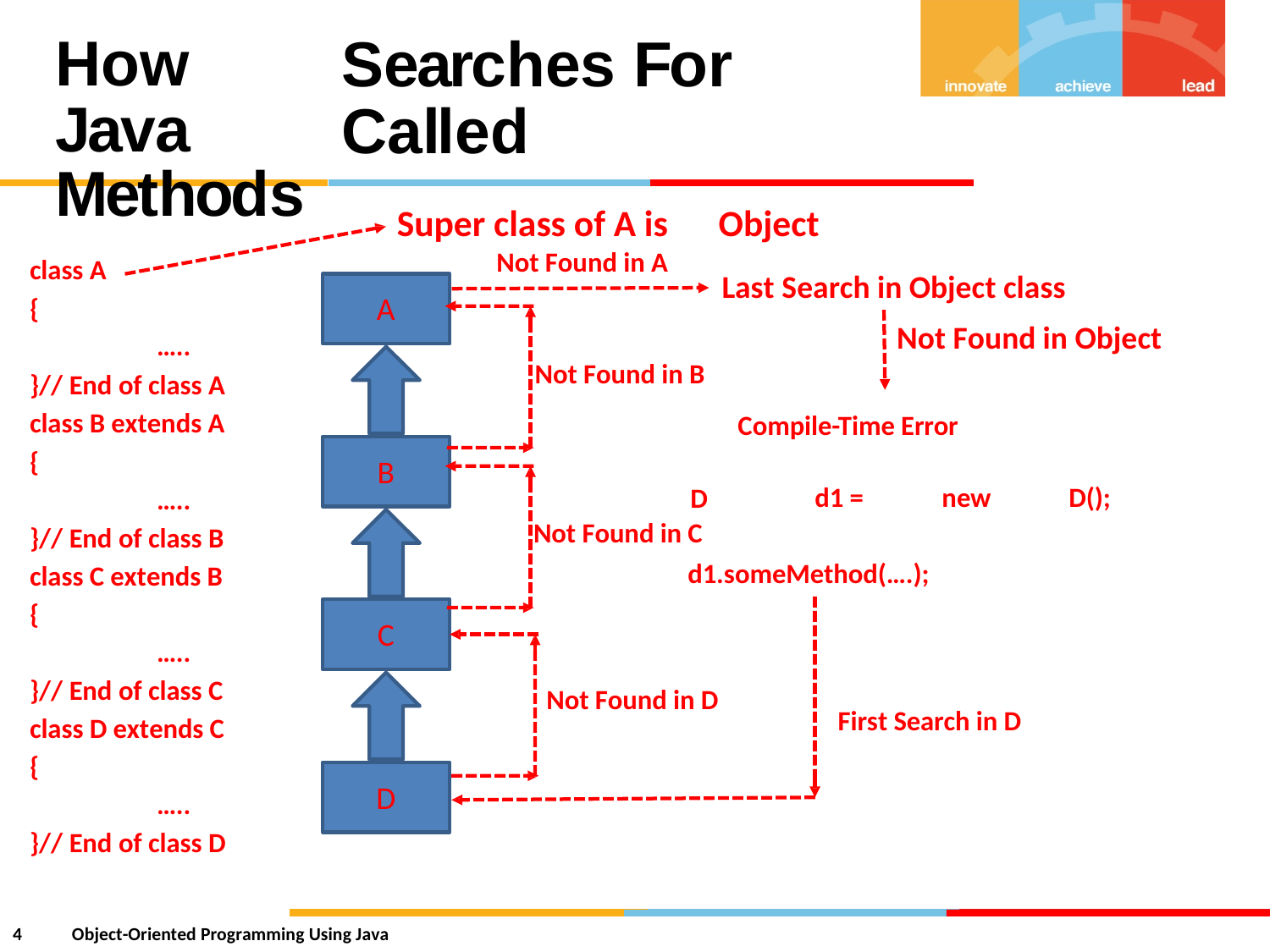

How Java
Methods
Searches For Called

Super class of A is
Object
Last Search in Object class
Not Found in Object

Not Found in A
class A
{

A

…..
}// End of class A
class B extends A
{
…..
}// End of class B
class C extends B
{
…..
}// End of class C
class D extends C
{
…..
}// End of class D

Not Found in B

Compile-Time Error

B

D
Not Found in C
d1 =
new
D();

d1.someMethod(….);

C

Not Found in D

First Search in D

D

4
Object-Oriented Programming Using Java